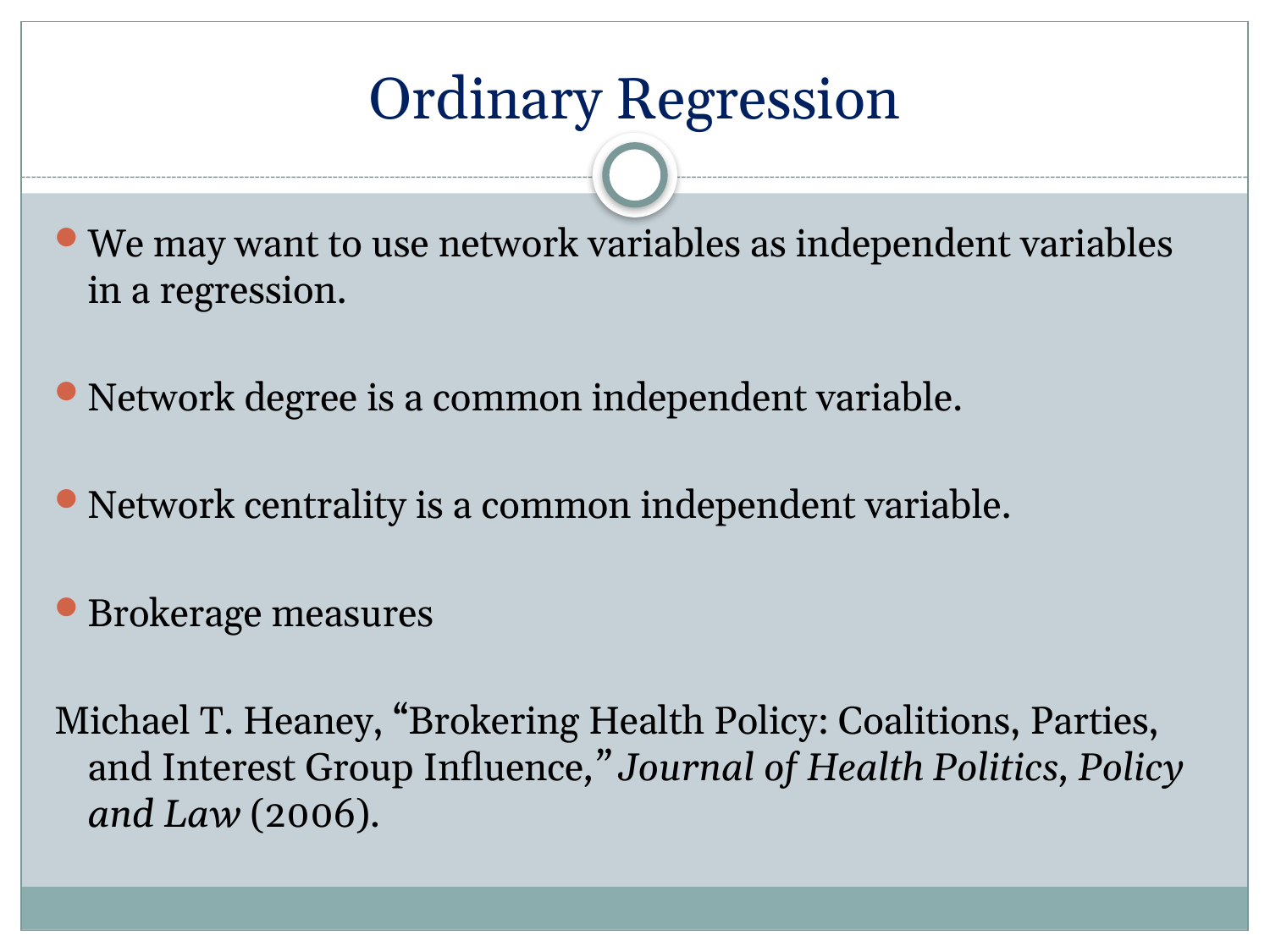

# Ordinary Regression
We may want to use network variables as independent variables in a regression.

Network degree is a common independent variable.

Network centrality is a common independent variable.

Brokerage measures

Michael T. Heaney, “Brokering Health Policy: Coalitions, Parties, and Interest Group Influence,” Journal of Health Politics, Policy and Law (2006).